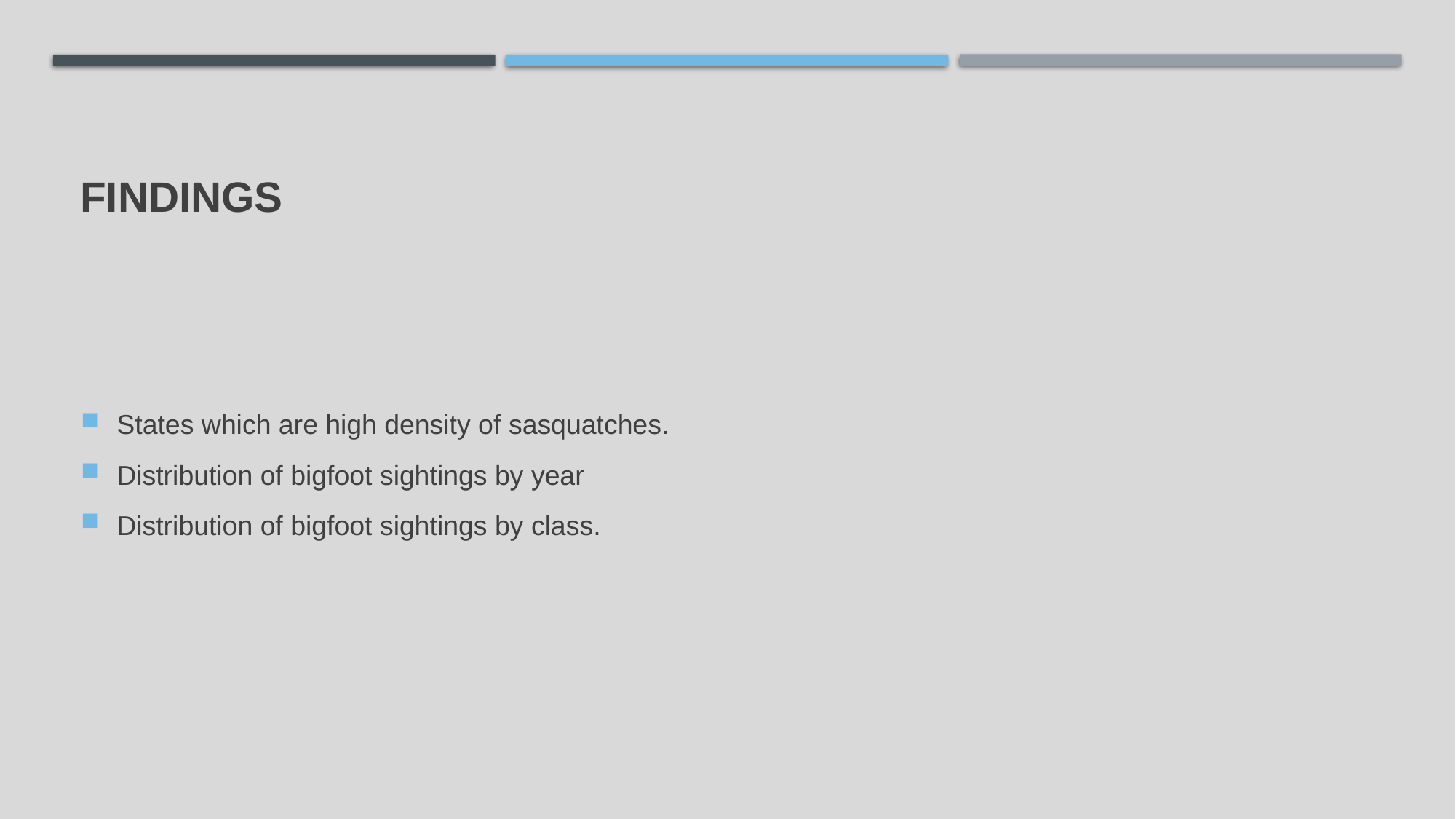

# findings
States which are high density of sasquatches.
Distribution of bigfoot sightings by year
Distribution of bigfoot sightings by class.